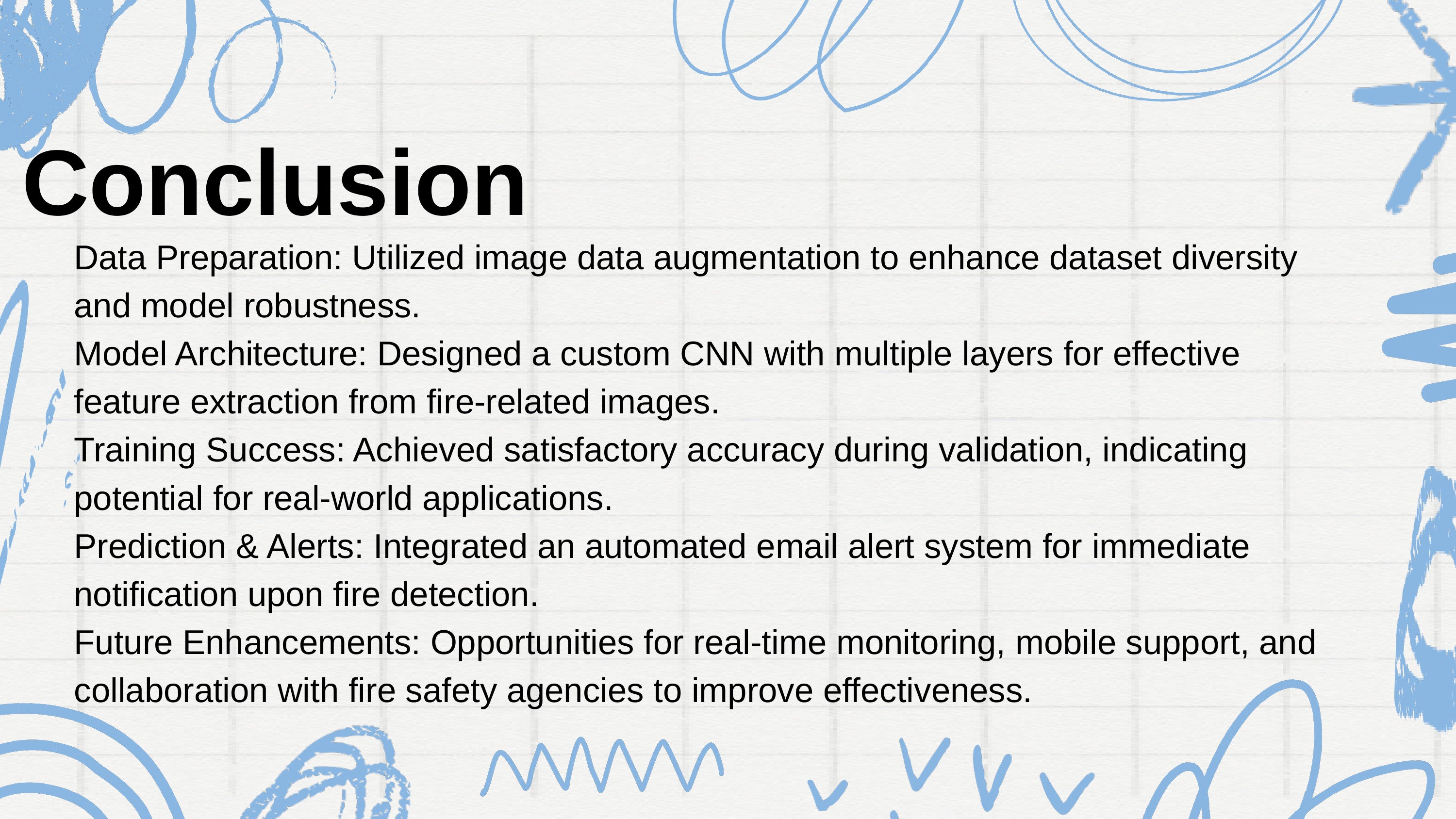

Conclusion

Data Preparation: Utilized image data augmentation to enhance dataset diversity and model robustness.
Model Architecture: Designed a custom CNN with multiple layers for effective feature extraction from fire-related images.
Training Success: Achieved satisfactory accuracy during validation, indicating potential for real-world applications.
Prediction & Alerts: Integrated an automated email alert system for immediate notification upon fire detection.
Future Enhancements: Opportunities for real-time monitoring, mobile support, and collaboration with fire safety agencies to improve effectiveness.